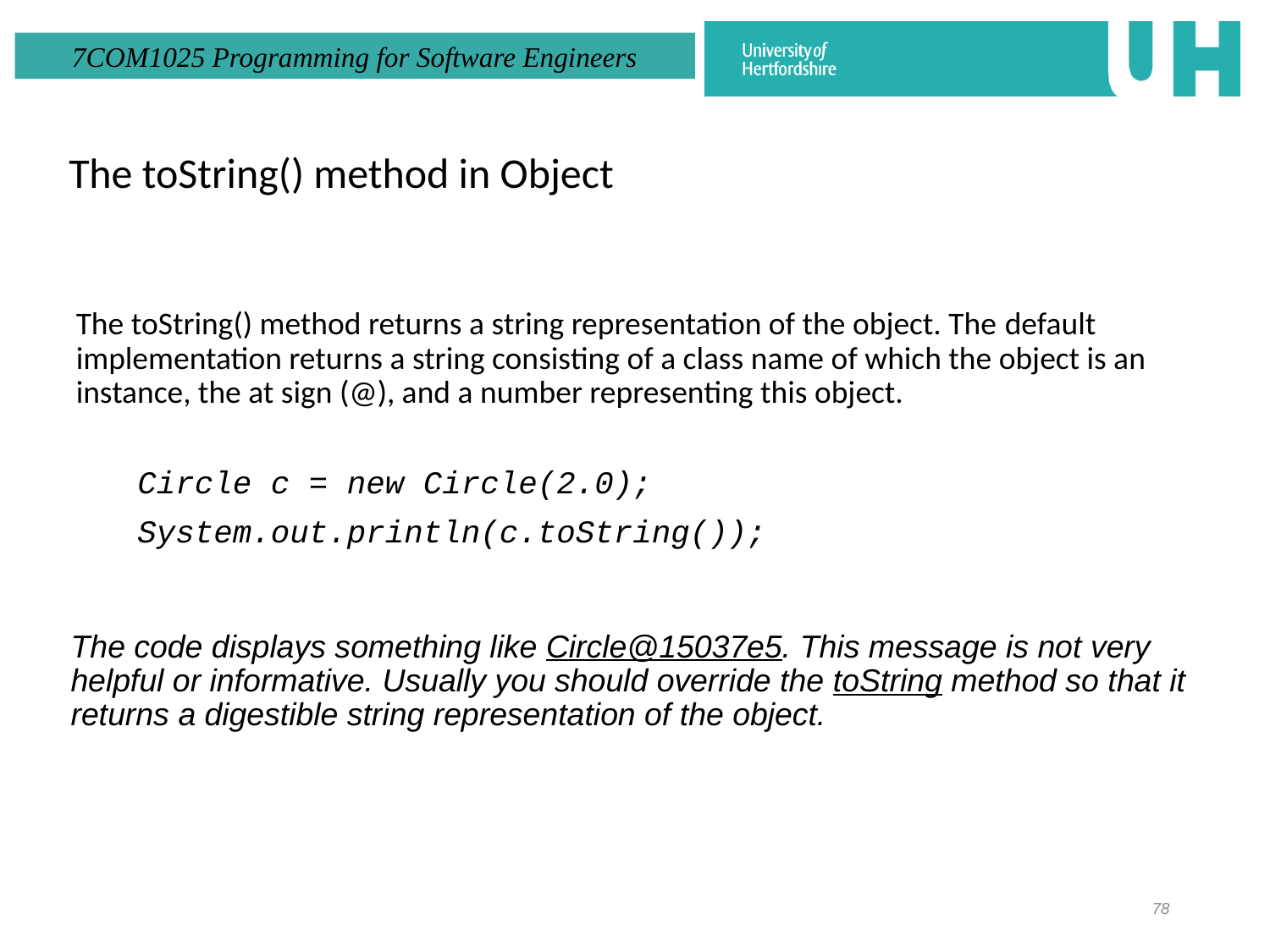

# The toString() method in Object
The toString() method returns a string representation of the object. The default implementation returns a string consisting of a class name of which the object is an instance, the at sign (@), and a number representing this object.
Circle c = new Circle(2.0);
System.out.println(c.toString());
The code displays something like Circle@15037e5. This message is not very helpful or informative. Usually you should override the toString method so that it returns a digestible string representation of the object.
78